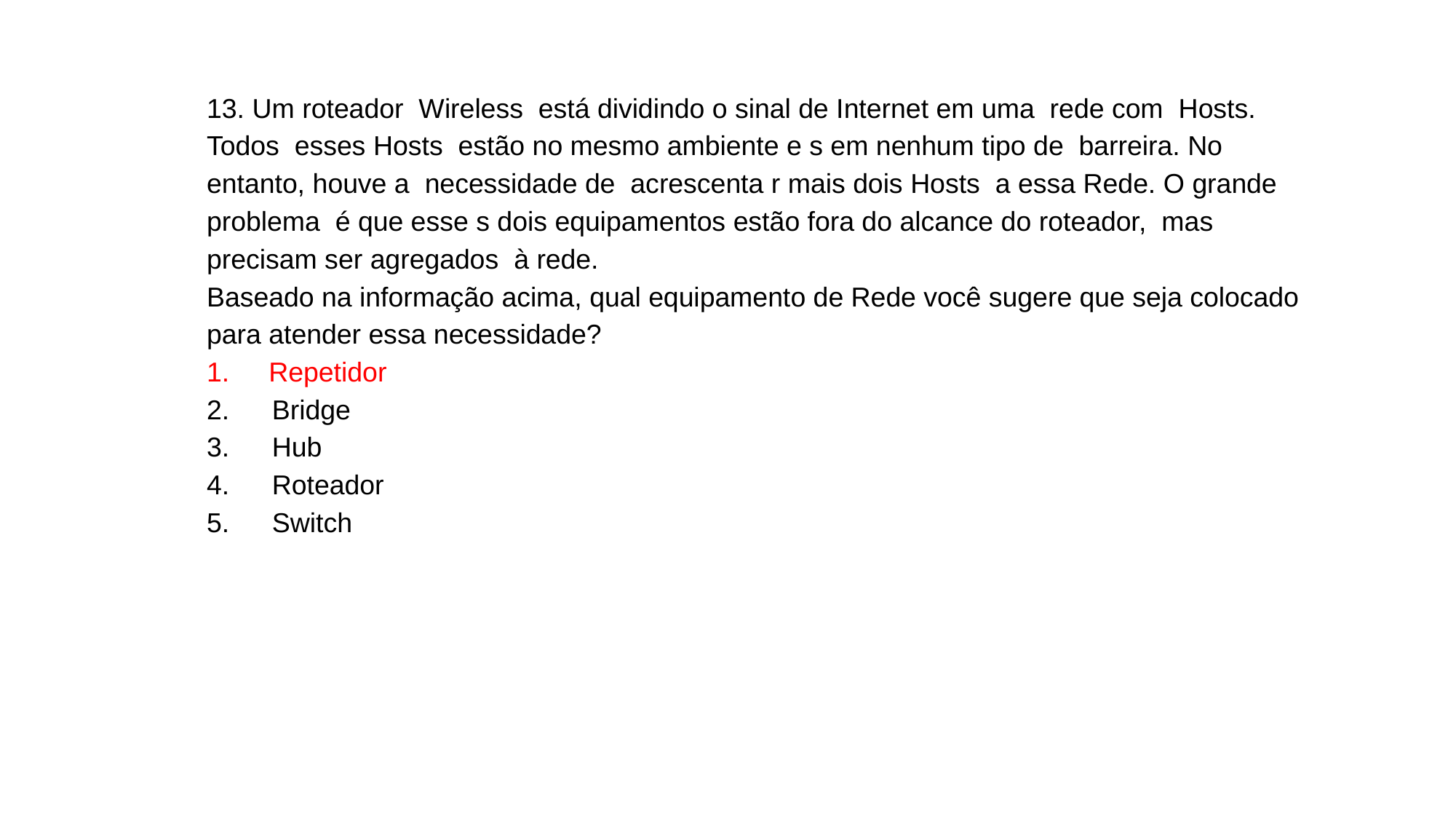

13. Um roteador  Wireless  está dividindo o sinal de Internet em uma  rede com  Hosts. Todos  esses Hosts  estão no mesmo ambiente e s em nenhum tipo de  barreira. No entanto, houve a  necessidade de  acrescenta r mais dois Hosts  a essa Rede. O grande problema  é que esse s dois equipamentos estão fora do alcance do roteador,  mas precisam ser agregados  à rede.
Baseado na informação acima, qual equipamento de Rede você sugere que seja colocado para atender essa necessidade?
1. Repetidor
2. Bridge
3. Hub
4. Roteador
5. Switch